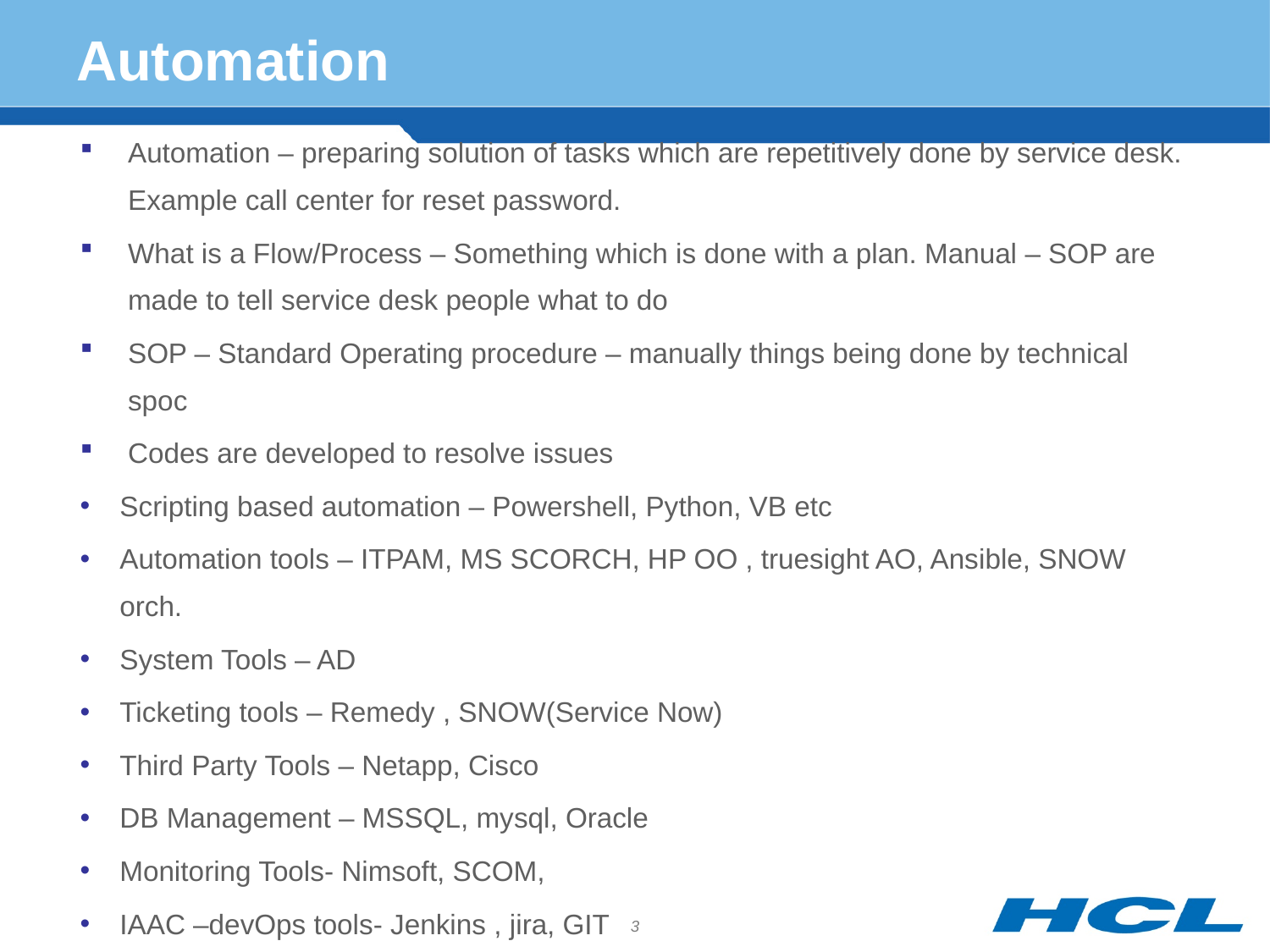

# Automation
Automation – preparing solution of tasks which are repetitively done by service desk. Example call center for reset password.
What is a Flow/Process – Something which is done with a plan. Manual – SOP are made to tell service desk people what to do
SOP – Standard Operating procedure – manually things being done by technical spoc
Codes are developed to resolve issues
Scripting based automation – Powershell, Python, VB etc
Automation tools – ITPAM, MS SCORCH, HP OO , truesight AO, Ansible, SNOW orch.
System Tools – AD
Ticketing tools – Remedy , SNOW(Service Now)
Third Party Tools – Netapp, Cisco
DB Management – MSSQL, mysql, Oracle
Monitoring Tools- Nimsoft, SCOM,
IAAC –devOps tools- Jenkins , jira, GIT
Other – Patching(SCCM ), system admin etc.

3